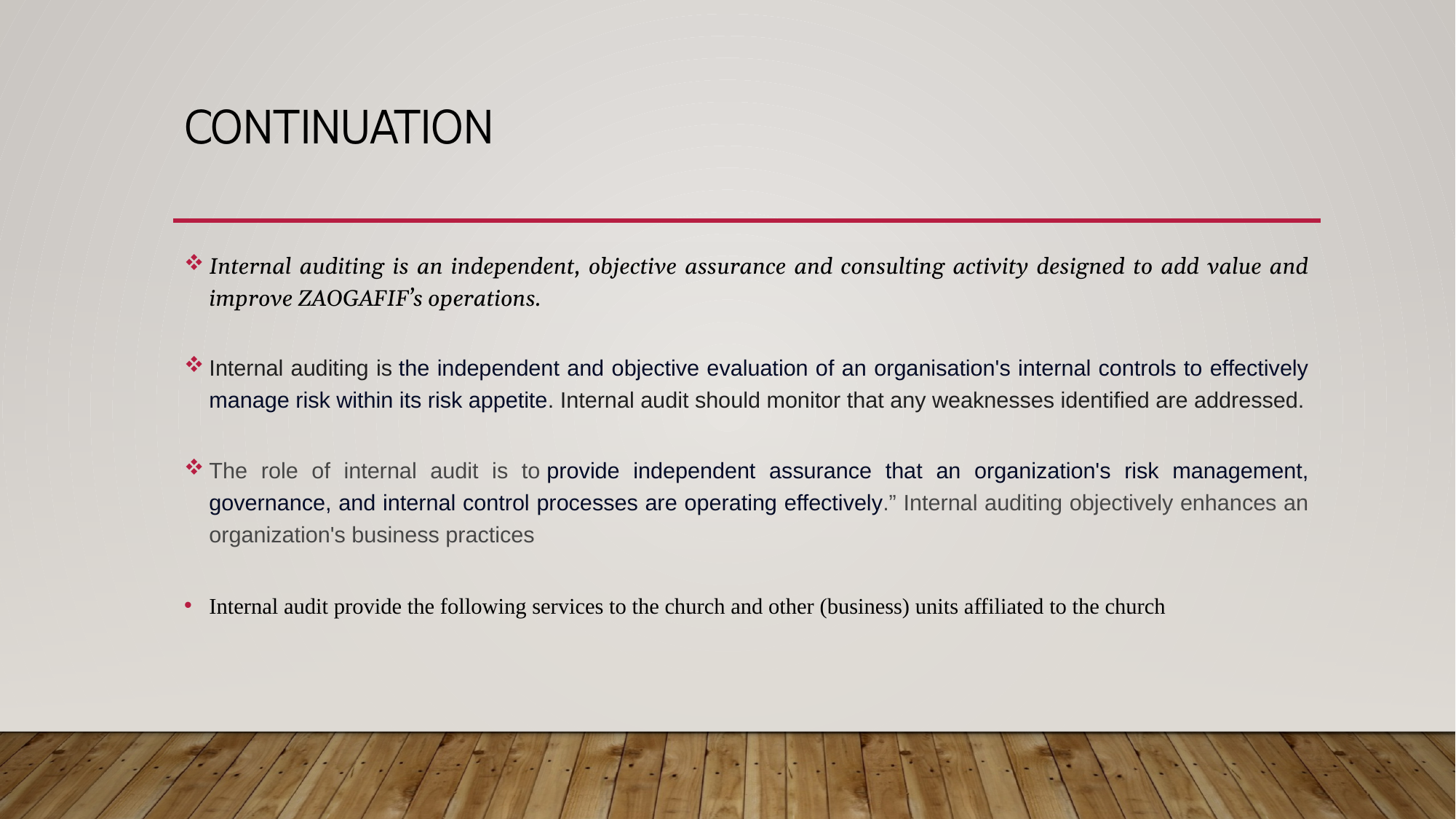

# CONTINUATION
Internal auditing is an independent, objective assurance and consulting activity designed to add value and improve ZAOGAFIF’s operations.

Internal auditing is the independent and objective evaluation of an organisation's internal controls to effectively manage risk within its risk appetite. Internal audit should monitor that any weaknesses identified are addressed.

The role of internal audit is to provide independent assurance that an organization's risk management, governance, and internal control processes are operating effectively.” Internal auditing objectively enhances an organization's business practices

Internal audit provide the following services to the church and other (business) units affiliated to the church